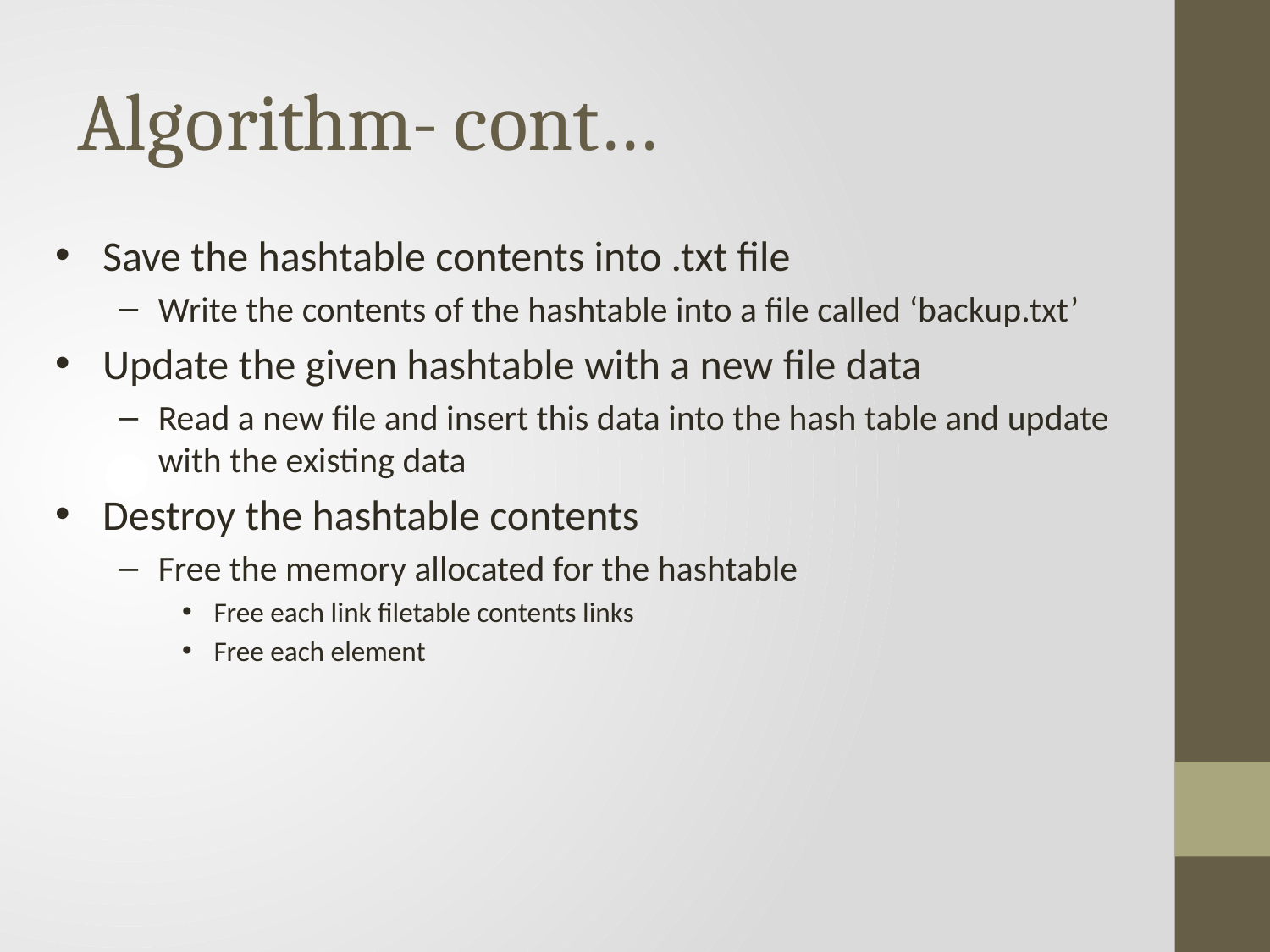

# Algorithm- cont…

Save the hashtable contents into .txt file
Write the contents of the hashtable into a file called ‘backup.txt’
Update the given hashtable with a new file data
Read a new file and insert this data into the hash table and update with the existing data
Destroy the hashtable contents
Free the memory allocated for the hashtable
Free each link filetable contents links
Free each element